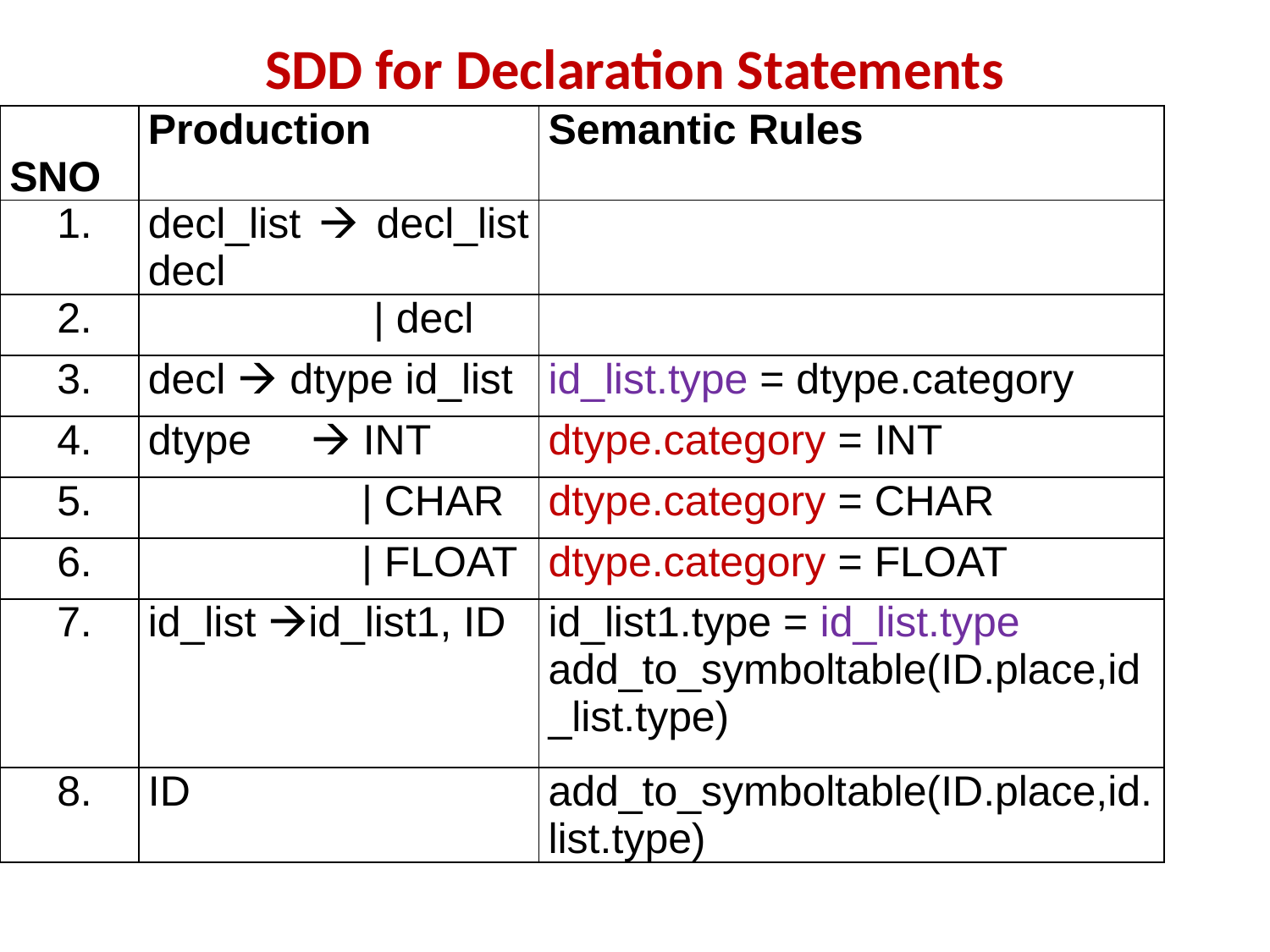

# SDD for Declaration Statements
| SNO | Production | Semantic Rules |
| --- | --- | --- |
| 1. | decl\_list 🡪 decl\_list decl |  |
| 2. | | decl |  |
| 3. | decl 🡪 dtype id\_list | id\_list.type = dtype.category |
| 4. | dtype 🡪 INT | dtype.category = INT |
| 5. | | CHAR | dtype.category = CHAR |
| 6. | | FLOAT | dtype.category = FLOAT |
| 7. | id\_list 🡪id\_list1, ID | id\_list1.type = id\_list.type add\_to\_symboltable(ID.place,id\_list.type) |
| 8. | ID | add\_to\_symboltable(ID.place,id.list.type) |